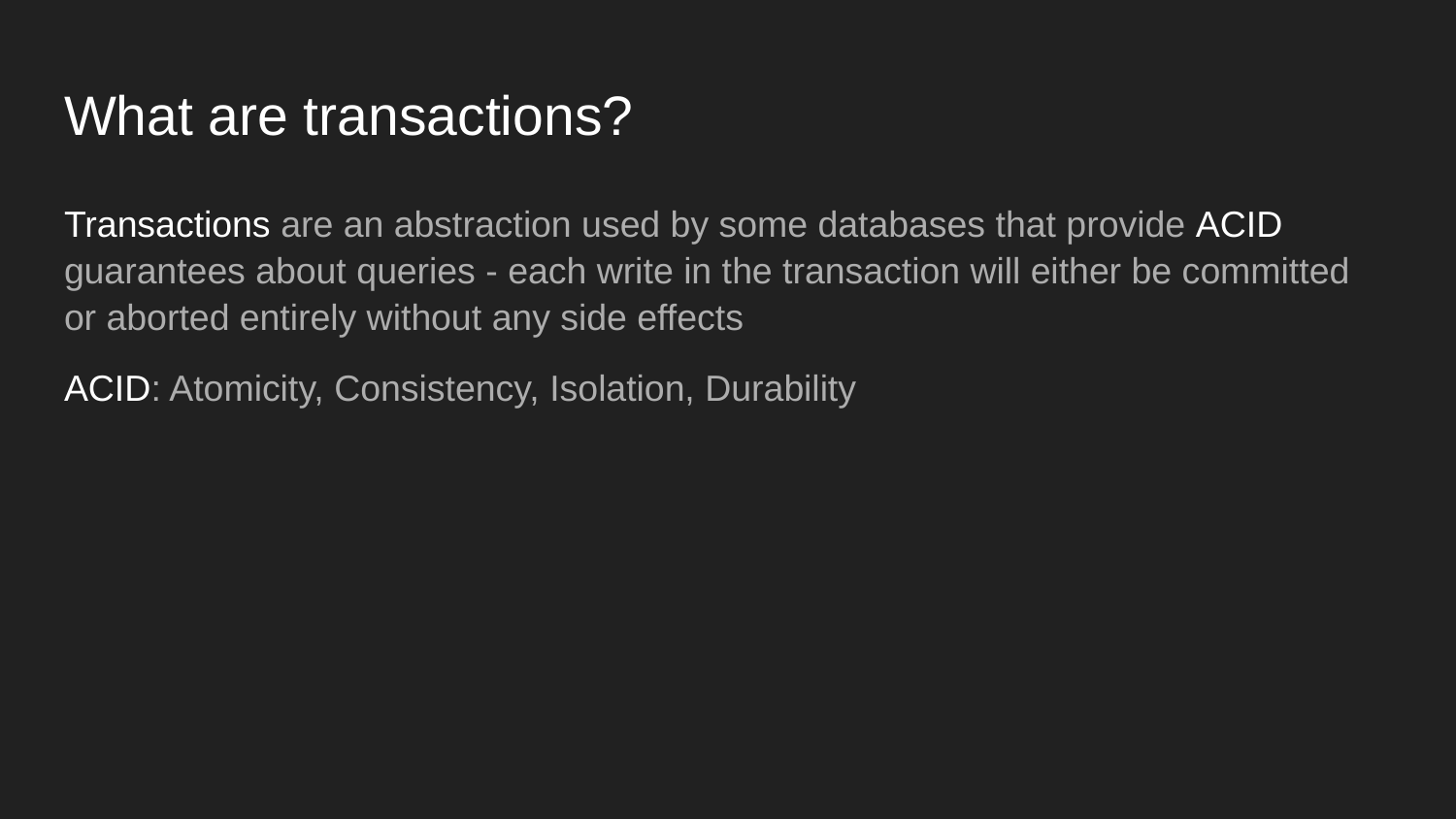

# What are transactions?
Transactions are an abstraction used by some databases that provide ACID guarantees about queries - each write in the transaction will either be committed or aborted entirely without any side effects
ACID: Atomicity, Consistency, Isolation, Durability